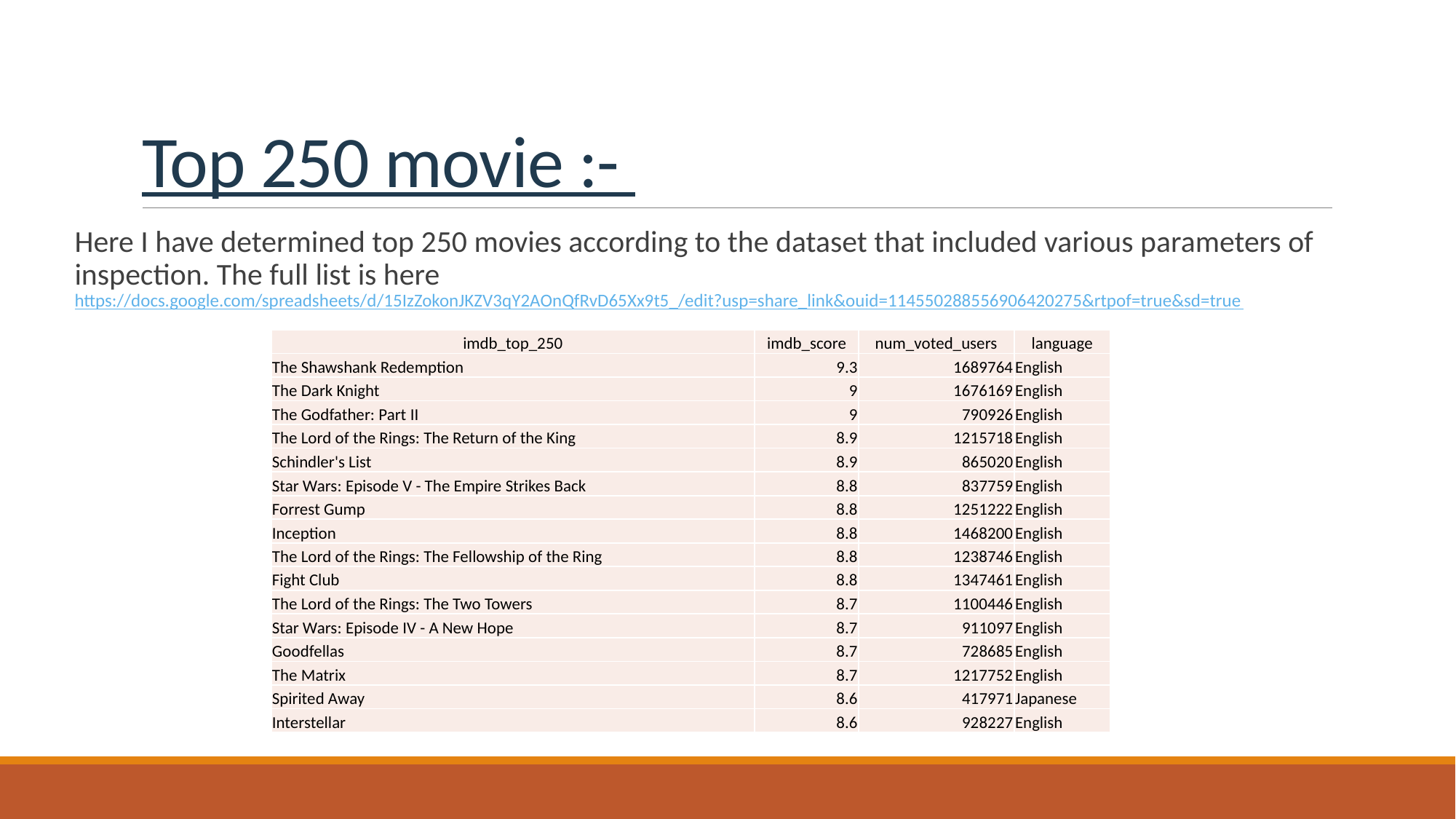

# Top 250 movie :-
Here I have determined top 250 movies according to the dataset that included various parameters of inspection. The full list is here https://docs.google.com/spreadsheets/d/15IzZokonJKZV3qY2AOnQfRvD65Xx9t5_/edit?usp=share_link&ouid=114550288556906420275&rtpof=true&sd=true

| imdb\_top\_250 | imdb\_score | num\_voted\_users | language |
| --- | --- | --- | --- |
| The Shawshank Redemption | 9.3 | 1689764 | English |
| The Dark Knight | 9 | 1676169 | English |
| The Godfather: Part II | 9 | 790926 | English |
| The Lord of the Rings: The Return of the King | 8.9 | 1215718 | English |
| Schindler's List | 8.9 | 865020 | English |
| Star Wars: Episode V - The Empire Strikes Back | 8.8 | 837759 | English |
| Forrest Gump | 8.8 | 1251222 | English |
| Inception | 8.8 | 1468200 | English |
| The Lord of the Rings: The Fellowship of the Ring | 8.8 | 1238746 | English |
| Fight Club | 8.8 | 1347461 | English |
| The Lord of the Rings: The Two Towers | 8.7 | 1100446 | English |
| Star Wars: Episode IV - A New Hope | 8.7 | 911097 | English |
| Goodfellas | 8.7 | 728685 | English |
| The Matrix | 8.7 | 1217752 | English |
| Spirited Away | 8.6 | 417971 | Japanese |
| Interstellar | 8.6 | 928227 | English |